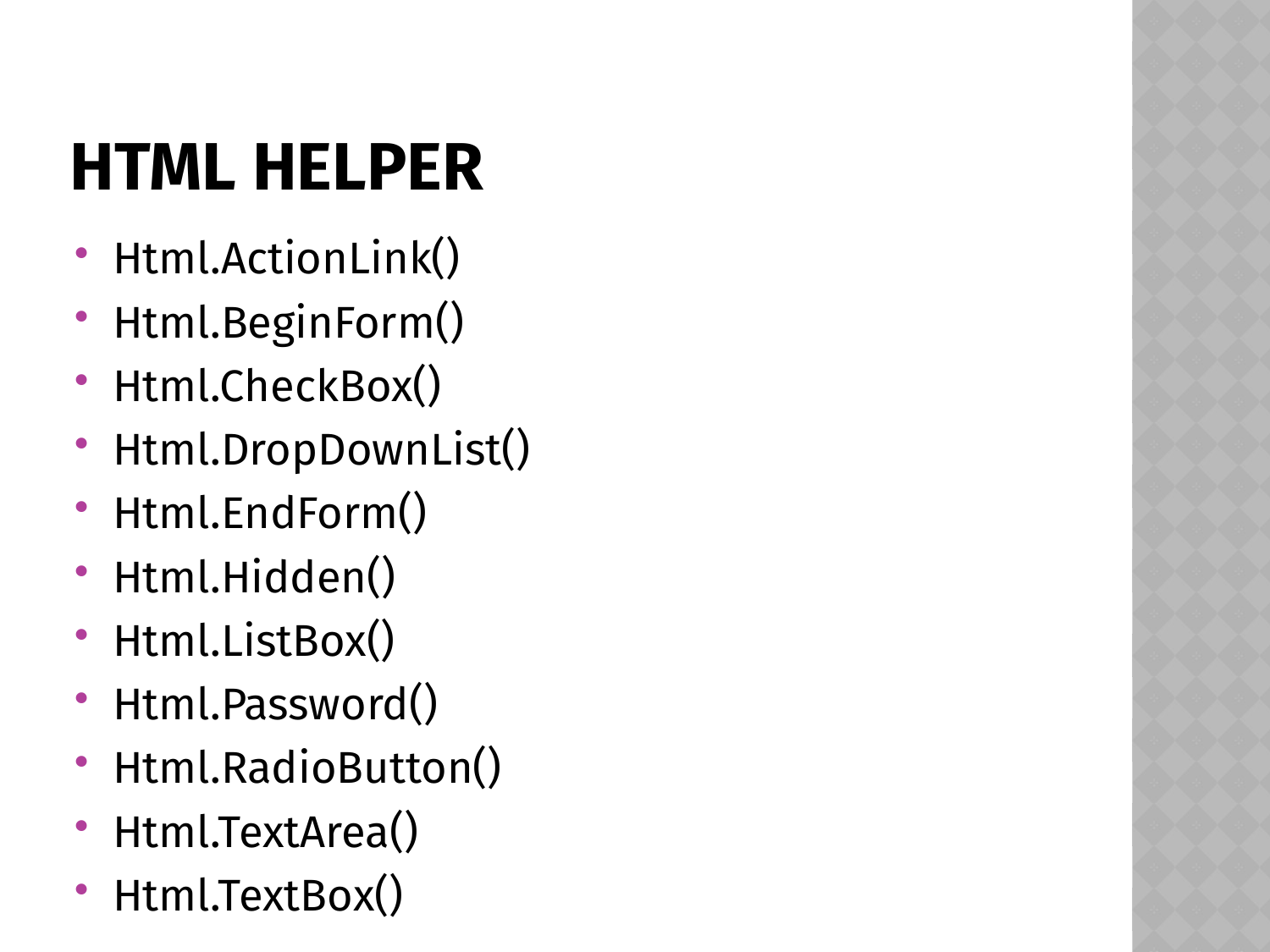

# Html helper
Html.ActionLink()
Html.BeginForm()
Html.CheckBox()
Html.DropDownList()
Html.EndForm()
Html.Hidden()
Html.ListBox()
Html.Password()
Html.RadioButton()
Html.TextArea()
Html.TextBox()